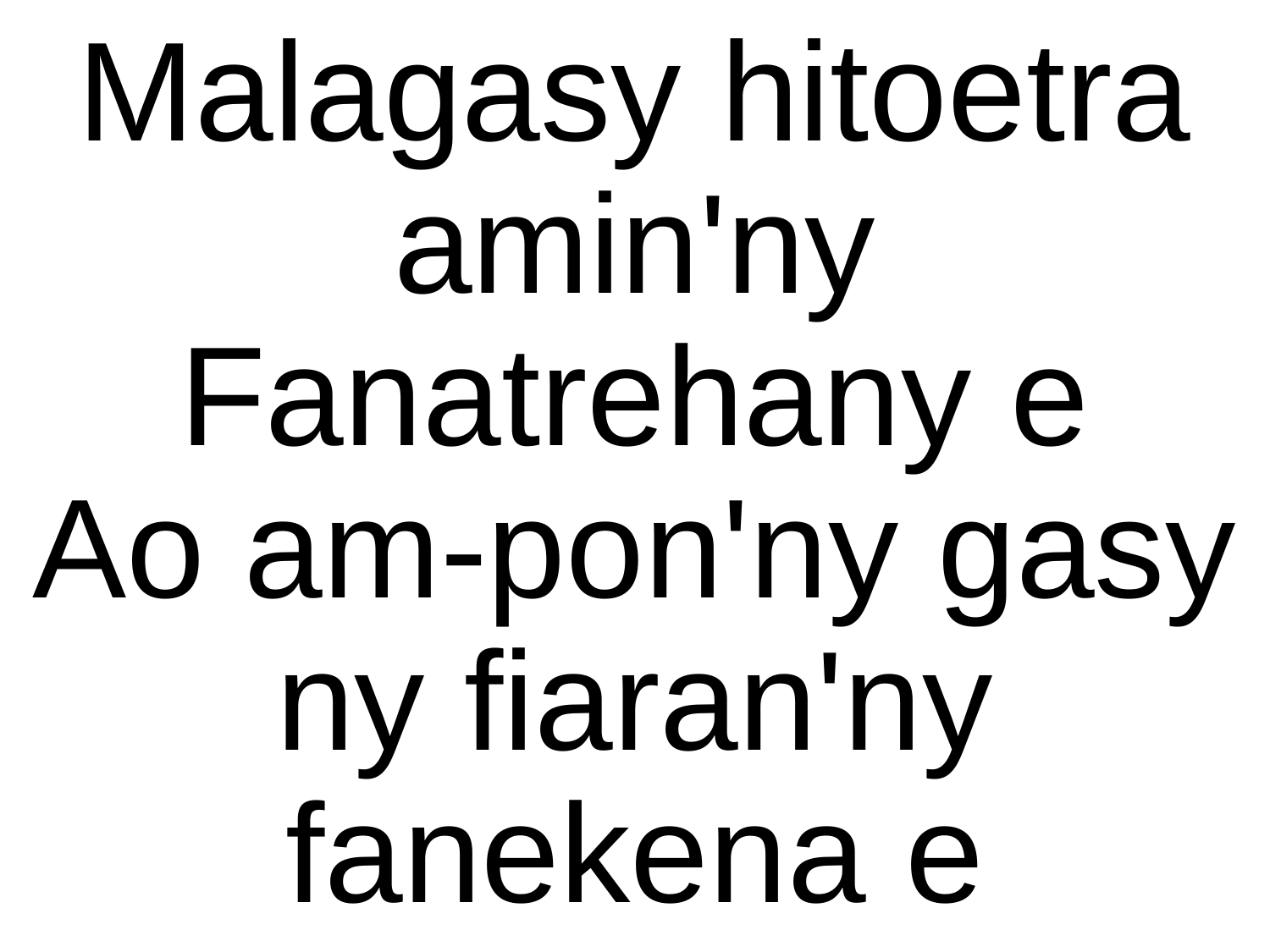

# Malagasy hitoetra amin'ny Fanatrehany e Ao am-pon'ny gasy ny fiaran'ny fanekena e